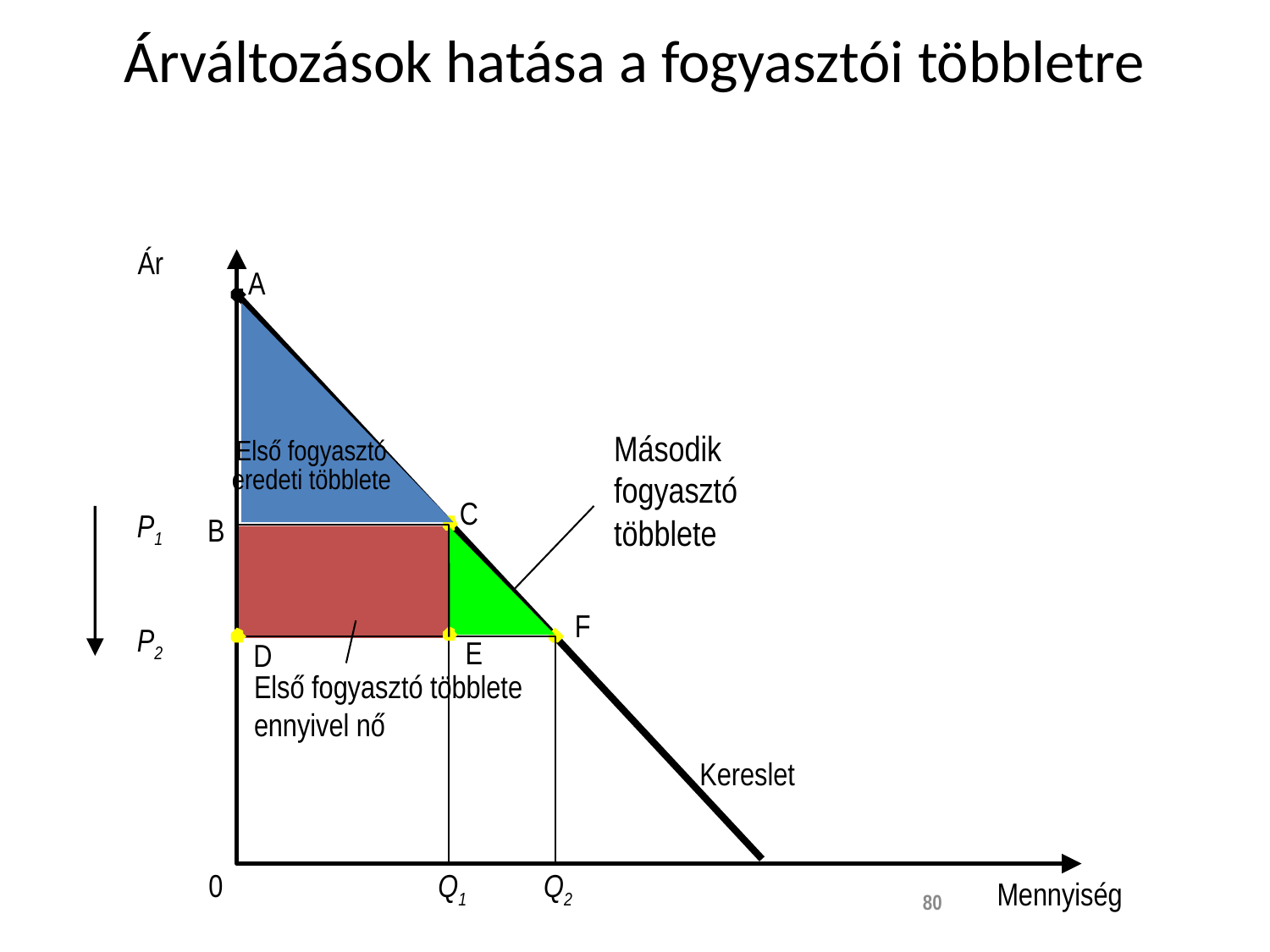

# Árváltozások hatása a fogyasztói többletre
Ár

0
Mennyiség
A

Kereslet

Második fogyasztó többlete

Első fogyasztó eredeti többlete
C

P1

B

E
F
P2

D

Első fogyasztó többlete ennyivel nő

Q1
Q2
80